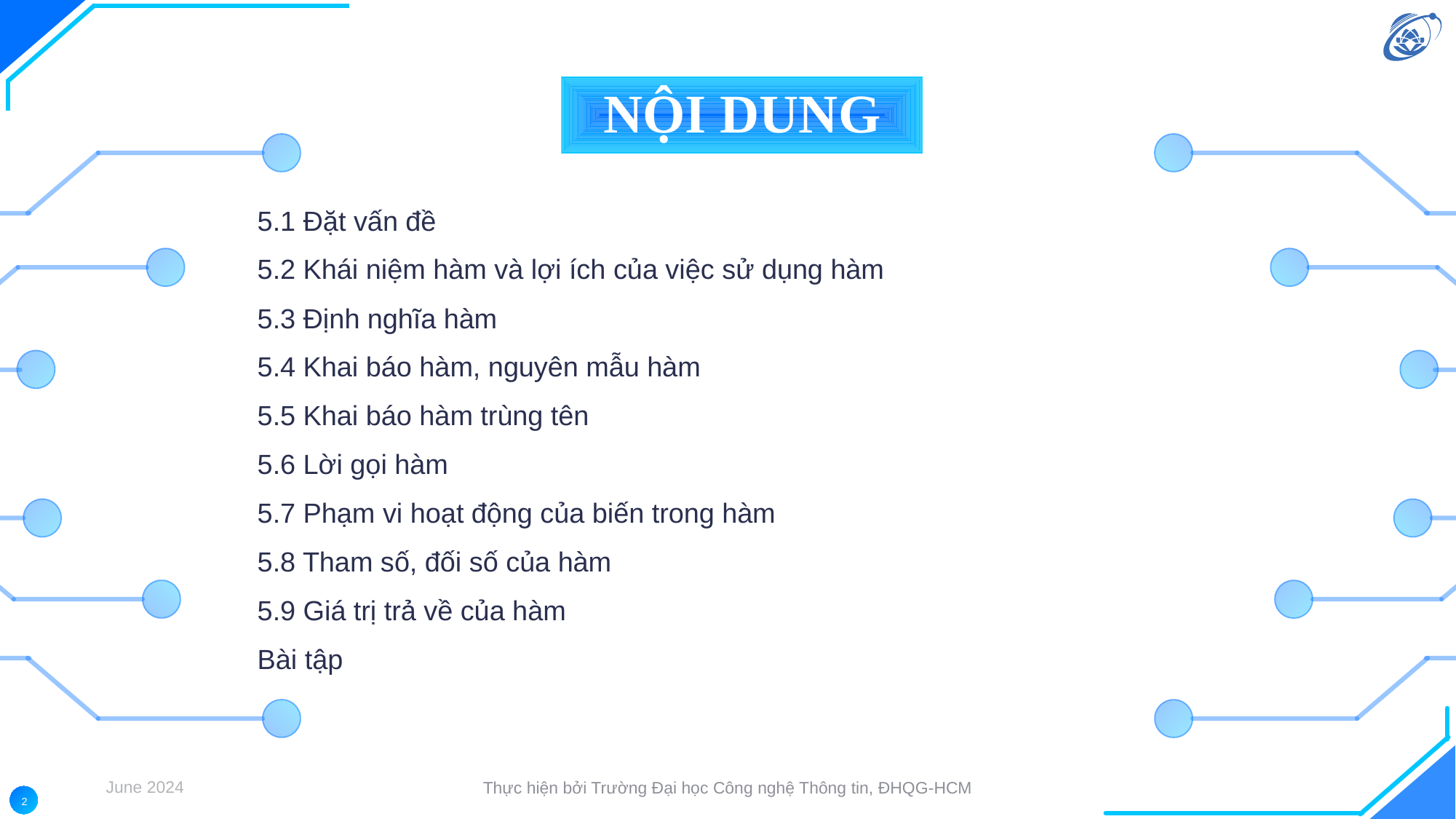

NỘI DUNG
5.1 Đặt vấn đề
5.2 Khái niệm hàm và lợi ích của việc sử dụng hàm
5.3 Định nghĩa hàm
5.4 Khai báo hàm, nguyên mẫu hàm
5.5 Khai báo hàm trùng tên
5.6 Lời gọi hàm
5.7 Phạm vi hoạt động của biến trong hàm
5.8 Tham số, đối số của hàm
5.9 Giá trị trả về của hàm
Bài tập
June 2024
Thực hiện bởi Trường Đại học Công nghệ Thông tin, ĐHQG-HCM
2